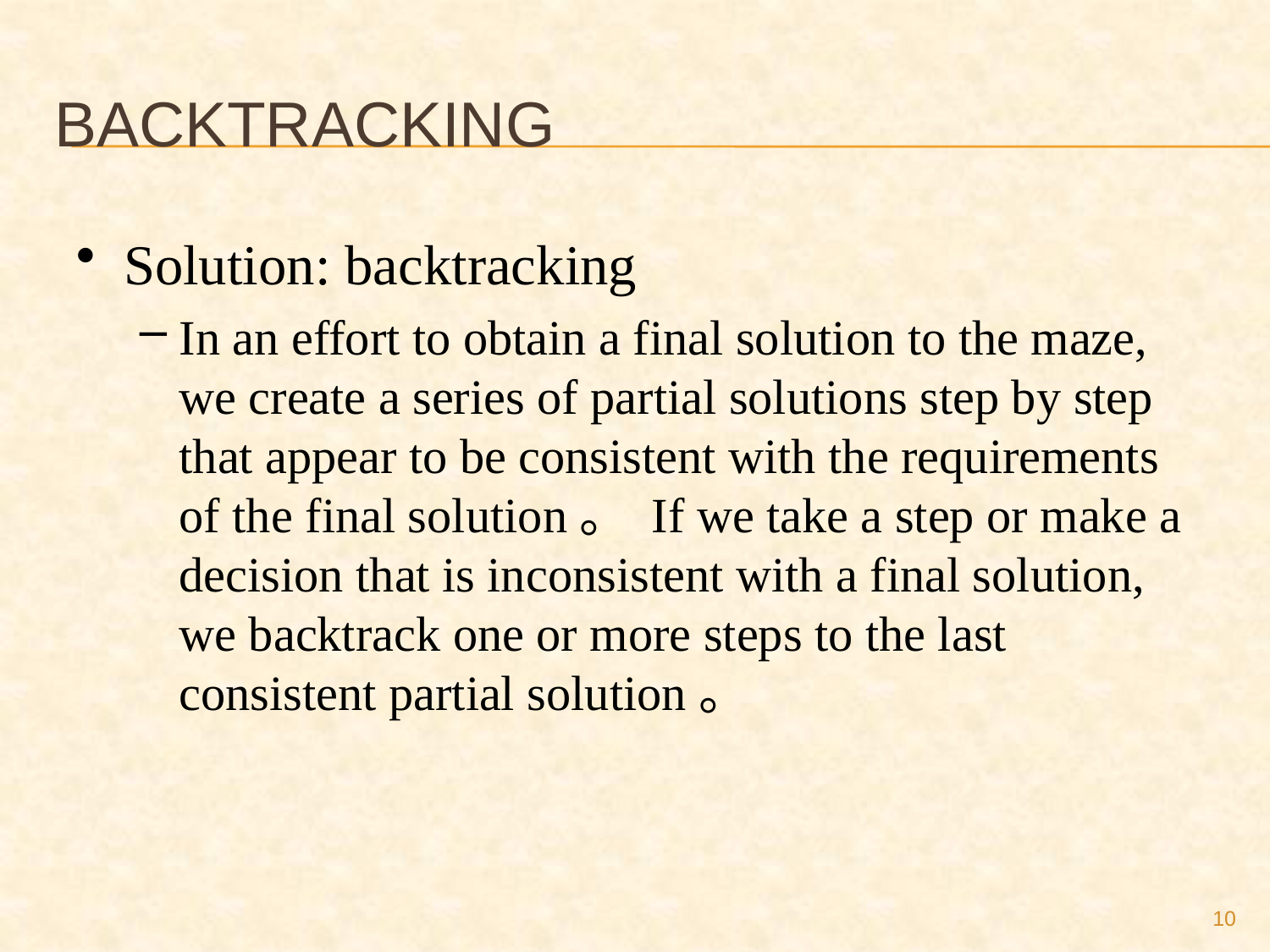

# Backtracking
Solution: backtracking
In an effort to obtain a final solution to the maze, we create a series of partial solutions step by step that appear to be consistent with the requirements of the final solution。 If we take a step or make a decision that is inconsistent with a final solution, we backtrack one or more steps to the last consistent partial solution。
10